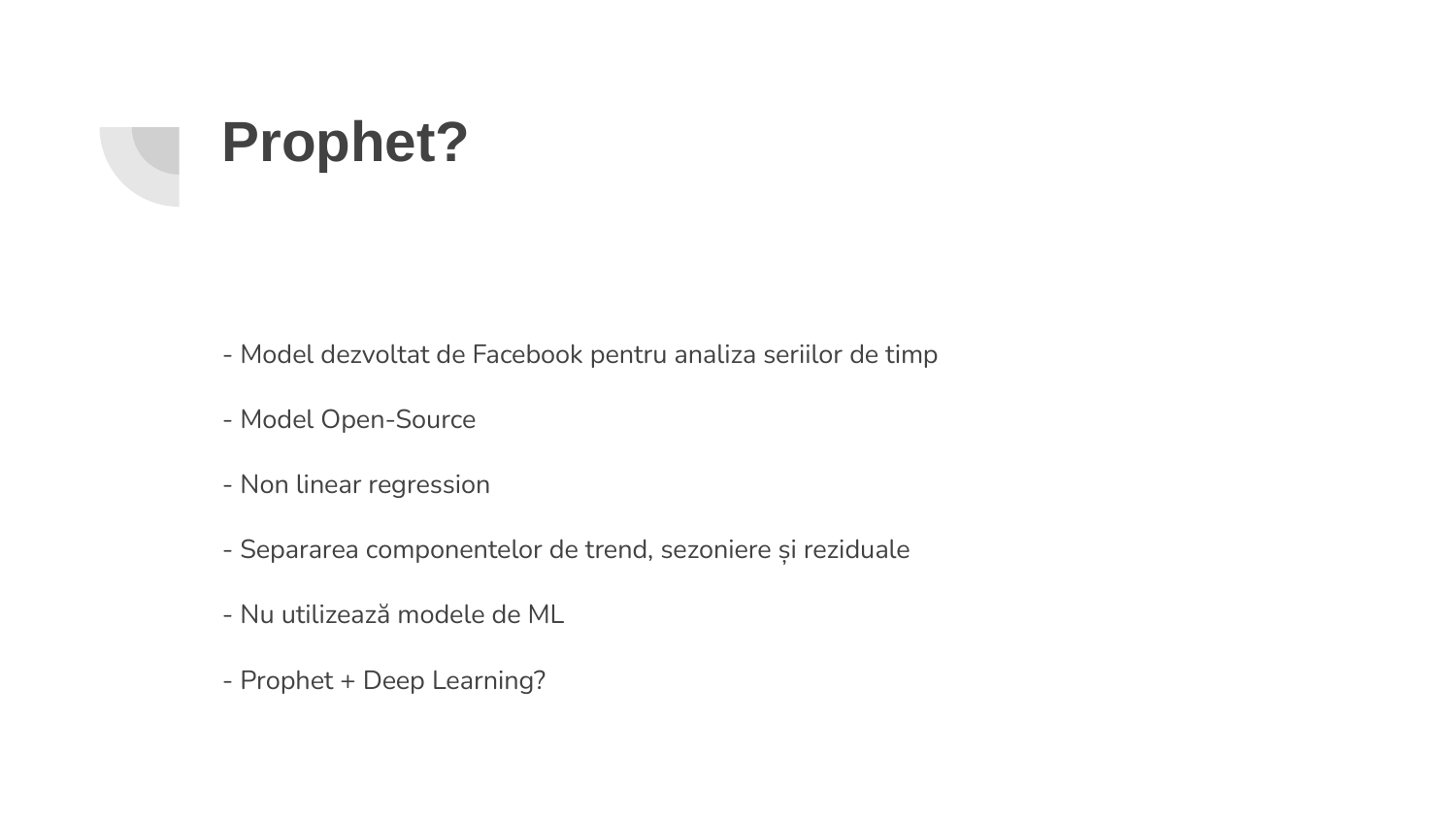

# Prophet?
- Model dezvoltat de Facebook pentru analiza seriilor de timp
- Model Open-Source
- Non linear regression
- Separarea componentelor de trend, sezoniere și reziduale
- Nu utilizează modele de ML
- Prophet + Deep Learning?